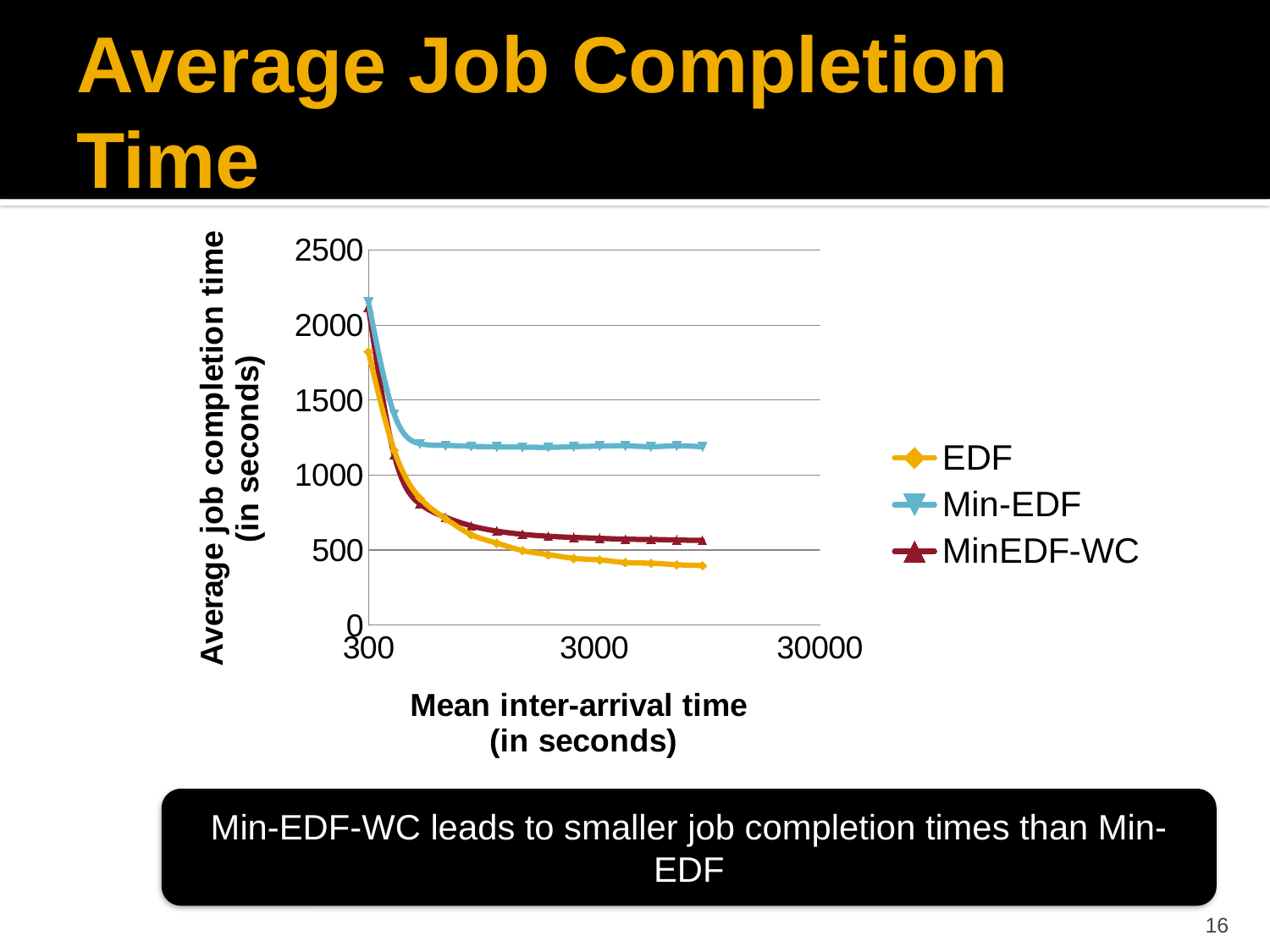

# Average Job Completion Time

### Chart

| Category | EDF | Min-EDF | MinEDF-WC |
|---|---|---|---|
Min-EDF-WC leads to smaller job completion times than Min-EDF
16